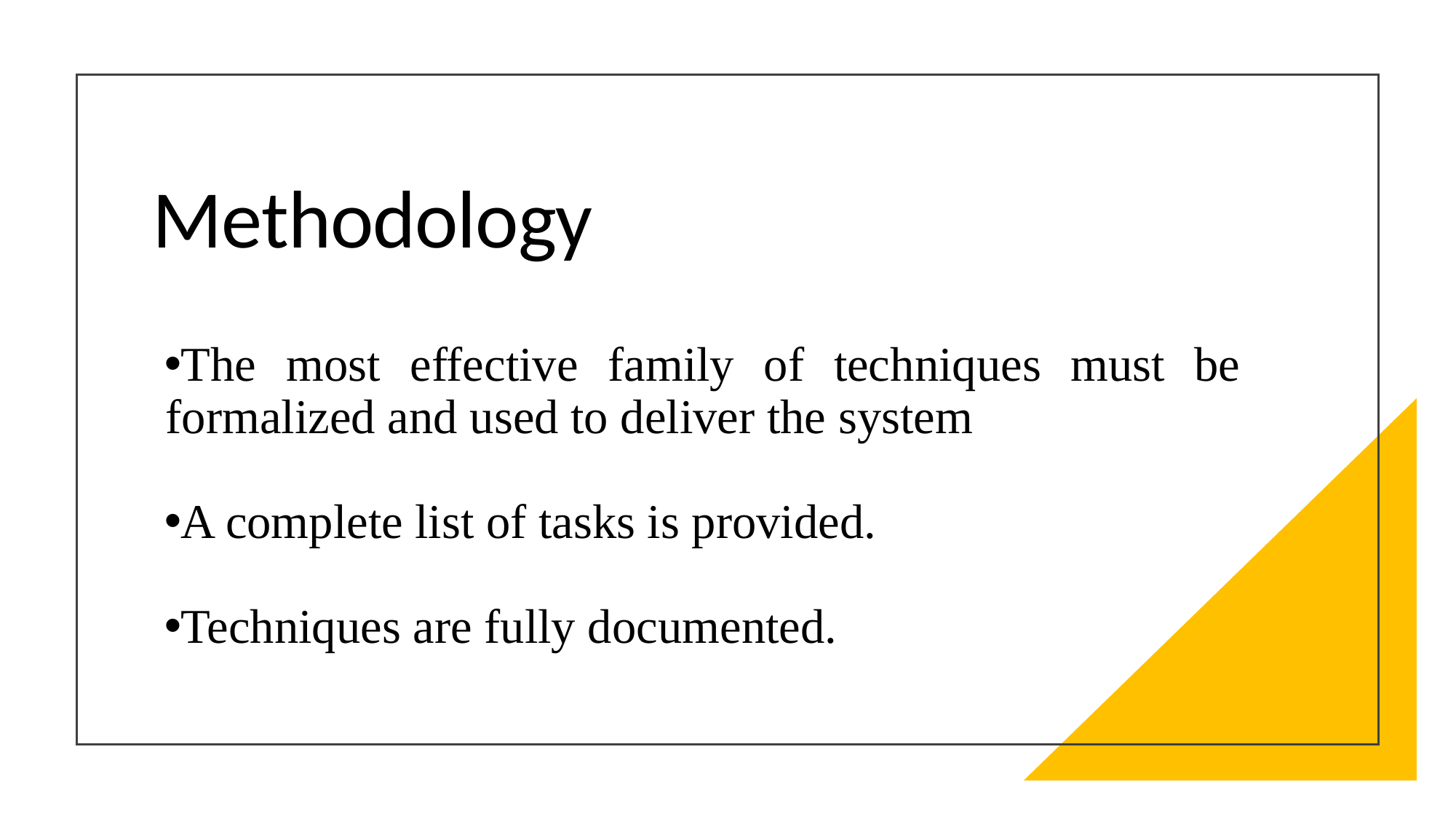

# Methodology
The most effective family of techniques must be formalized and used to deliver the system

A complete list of tasks is provided.

Techniques are fully documented.